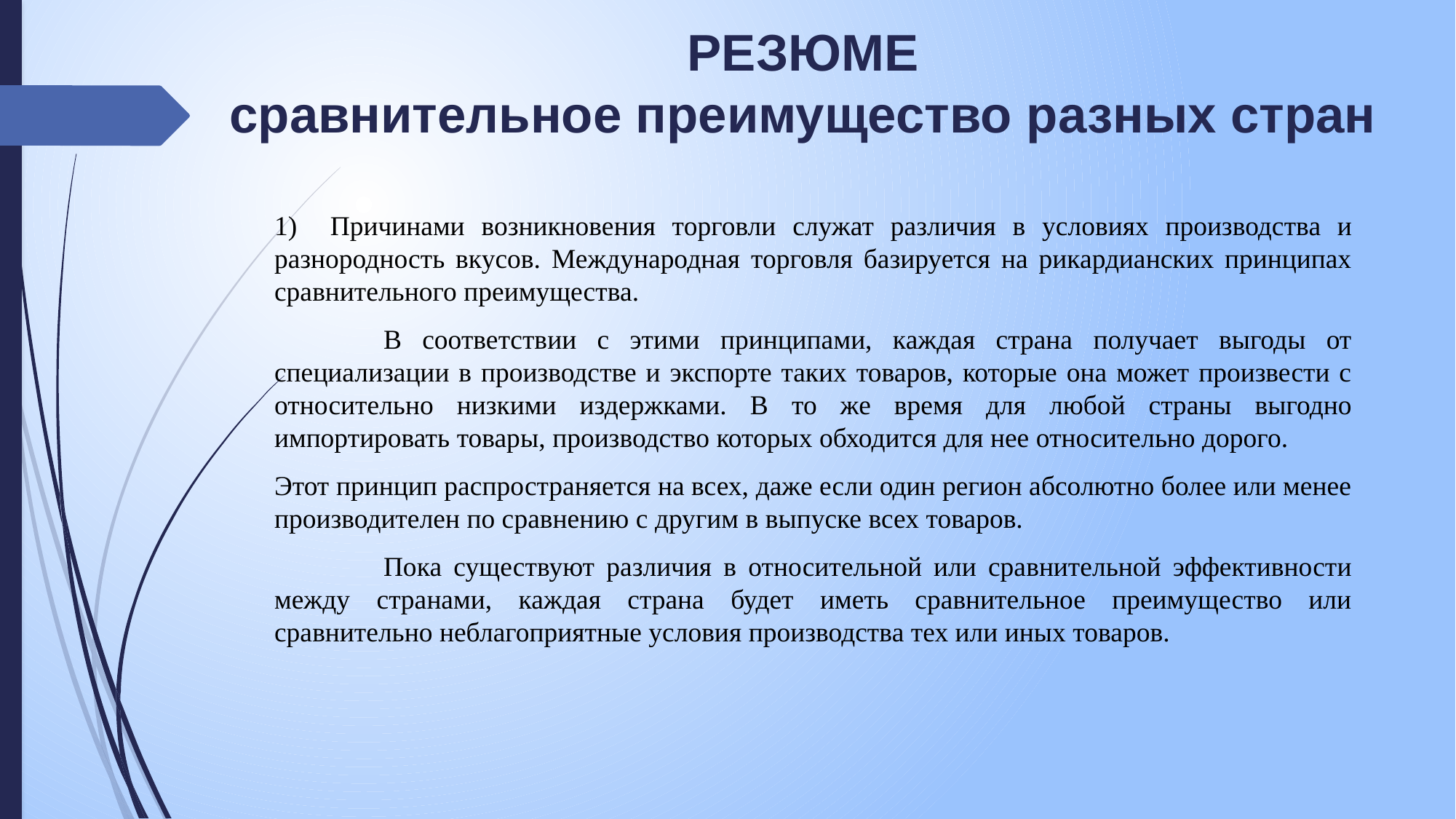

# РЕЗЮМЕ сравнительное преимущество разных стран
1)  Причинами возникновения торговли служат различия в условиях производства и разнородность вкусов. Международная торговля базируется на рикардианских принципах сравнительного преимущества.
	В соответствии с этими принципами, каждая страна получает выгоды от специализации в производстве и экспорте таких товаров, которые она может произвести с относительно низкими издержками. В то же время для любой страны выгодно импортировать товары, производство которых обходится для нее относительно дорого.
Этот принцип распространяется на всех, даже если один регион абсолютно более или менее производителен по сравнению с другим в выпуске всех товаров.
	Пока существуют различия в относительной или сравнительной эффективности между странами, каждая страна будет иметь сравнительное преимущество или сравнительно неблагоприятные условия производства тех или иных товаров.